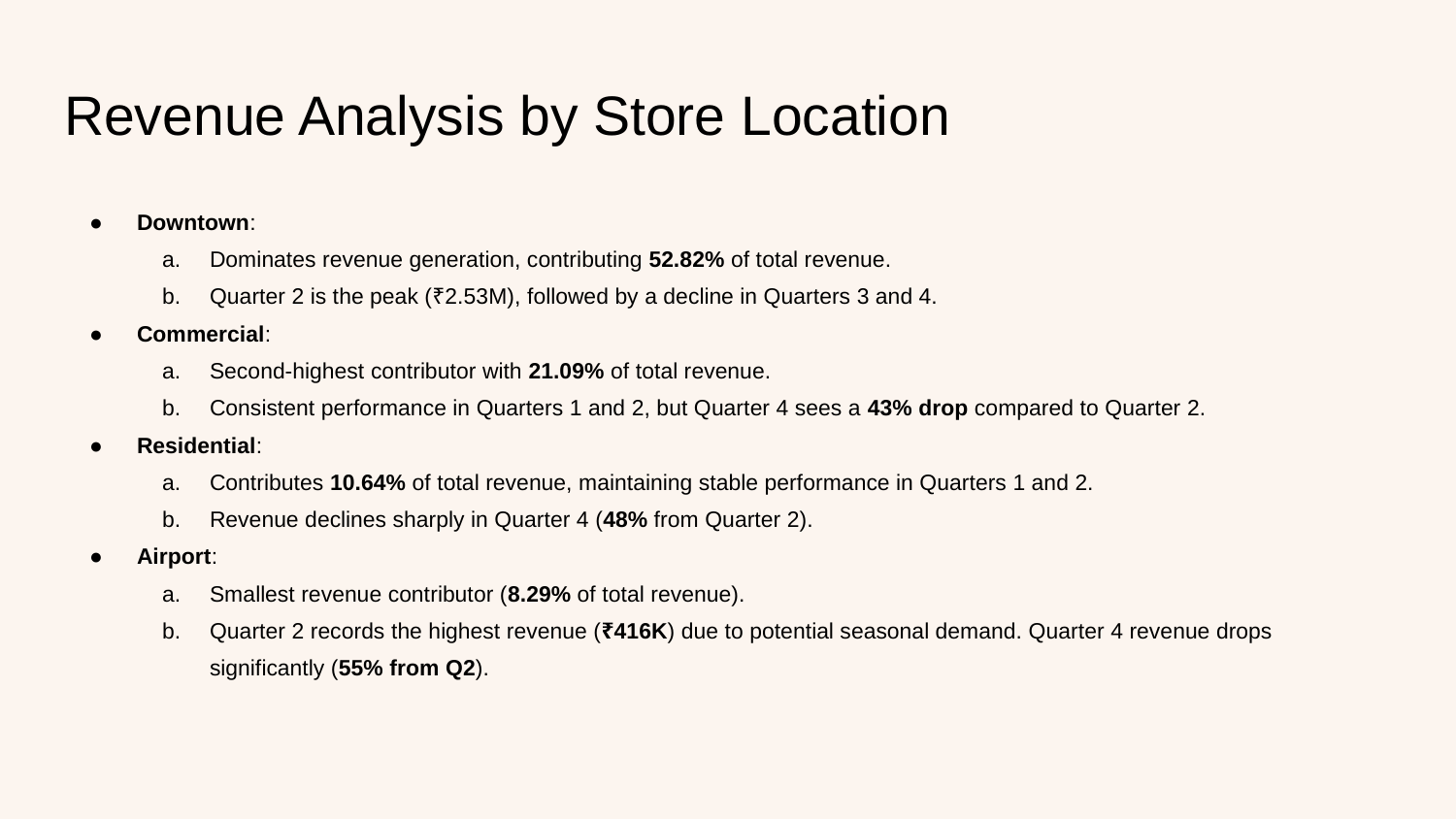

# Revenue Analysis by Store Location
Downtown:
Dominates revenue generation, contributing 52.82% of total revenue.
Quarter 2 is the peak (₹2.53M), followed by a decline in Quarters 3 and 4.
Commercial:
Second-highest contributor with 21.09% of total revenue.
Consistent performance in Quarters 1 and 2, but Quarter 4 sees a 43% drop compared to Quarter 2.
Residential:
Contributes 10.64% of total revenue, maintaining stable performance in Quarters 1 and 2.
Revenue declines sharply in Quarter 4 (48% from Quarter 2).
Airport:
Smallest revenue contributor (8.29% of total revenue).
Quarter 2 records the highest revenue (₹416K) due to potential seasonal demand. Quarter 4 revenue drops significantly (55% from Q2).